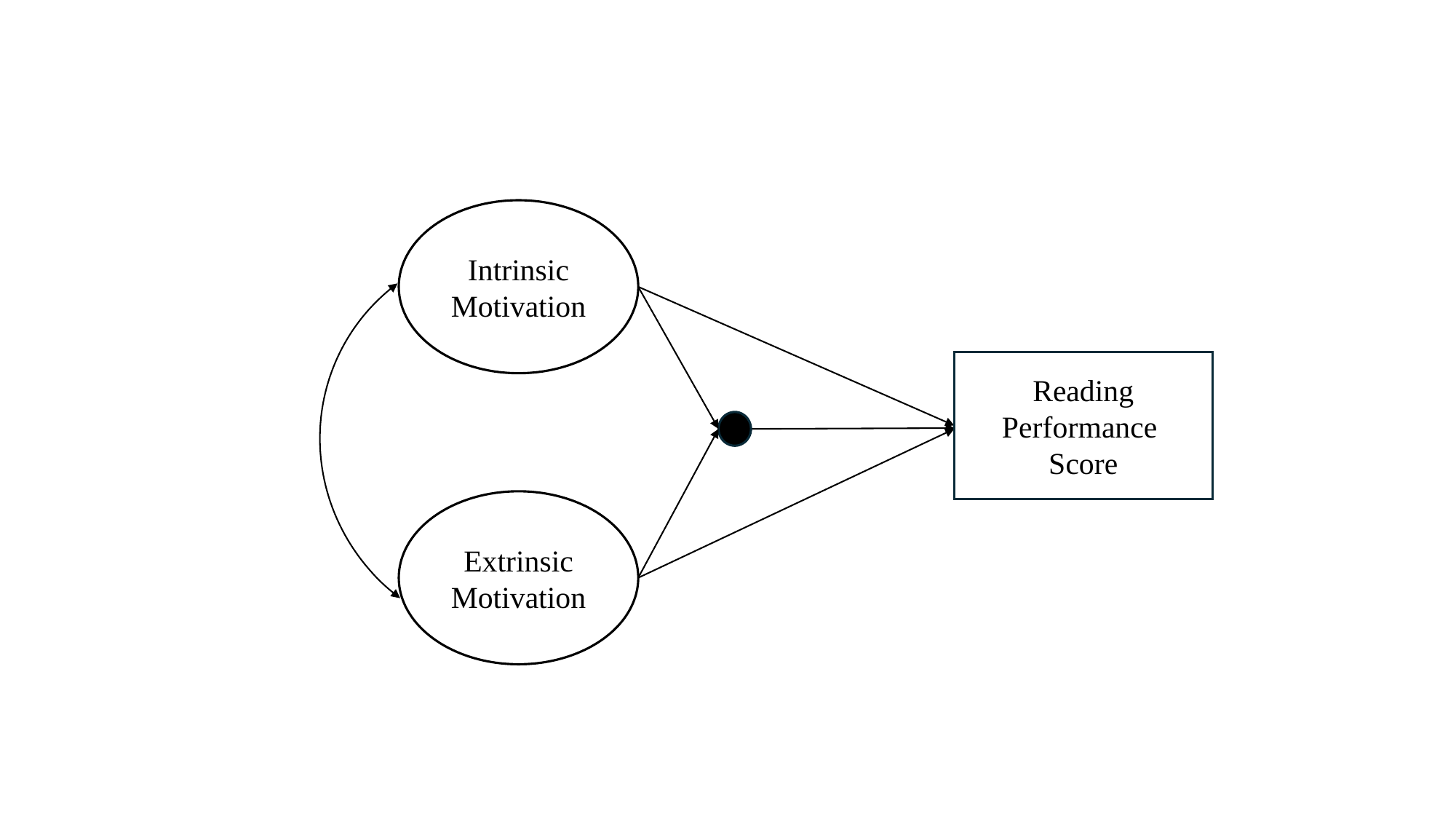

Intrinsic Motivation

Reading Performance
Score

Extrinsic Motivation